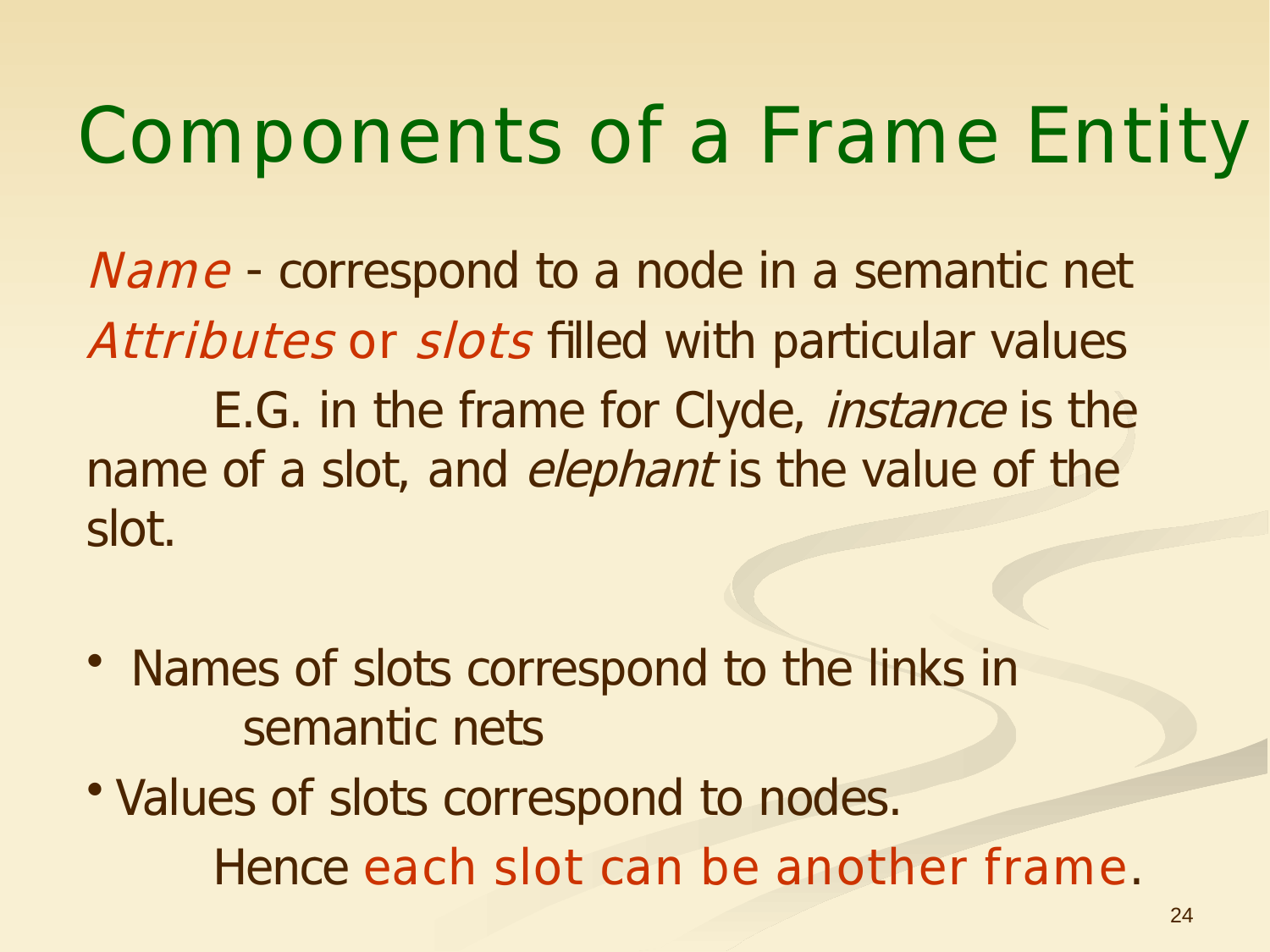

# Components of a Frame Entity
Name - correspond to a node in a semantic net
Attributes or slots filled with particular values
	E.G. in the frame for Clyde, instance is the name of a slot, and elephant is the value of the slot.

 Names of slots correspond to the links in 		semantic nets
Values of slots correspond to nodes.
	Hence each slot can be another frame.
24